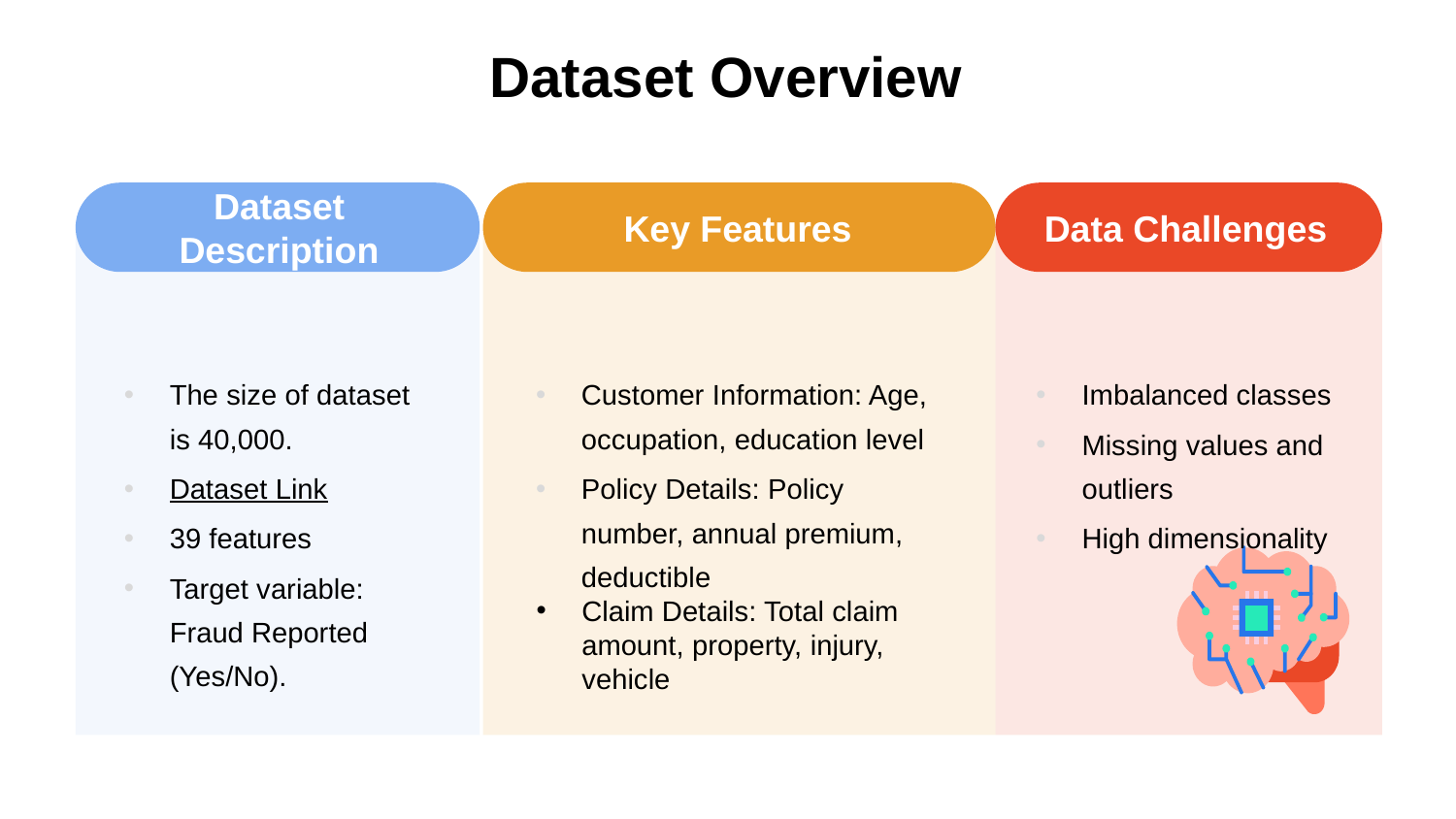

# Dataset Overview

Dataset Description
The size of dataset is 40,000.
Dataset Link
39 features
Target variable: Fraud Reported (Yes/No).
Key Features
Customer Information: Age, occupation, education level
Policy Details: Policy number, annual premium, deductible
Claim Details: Total claim amount, property, injury, vehicle

Data Challenges
Imbalanced classes
Missing values and outliers
High dimensionality